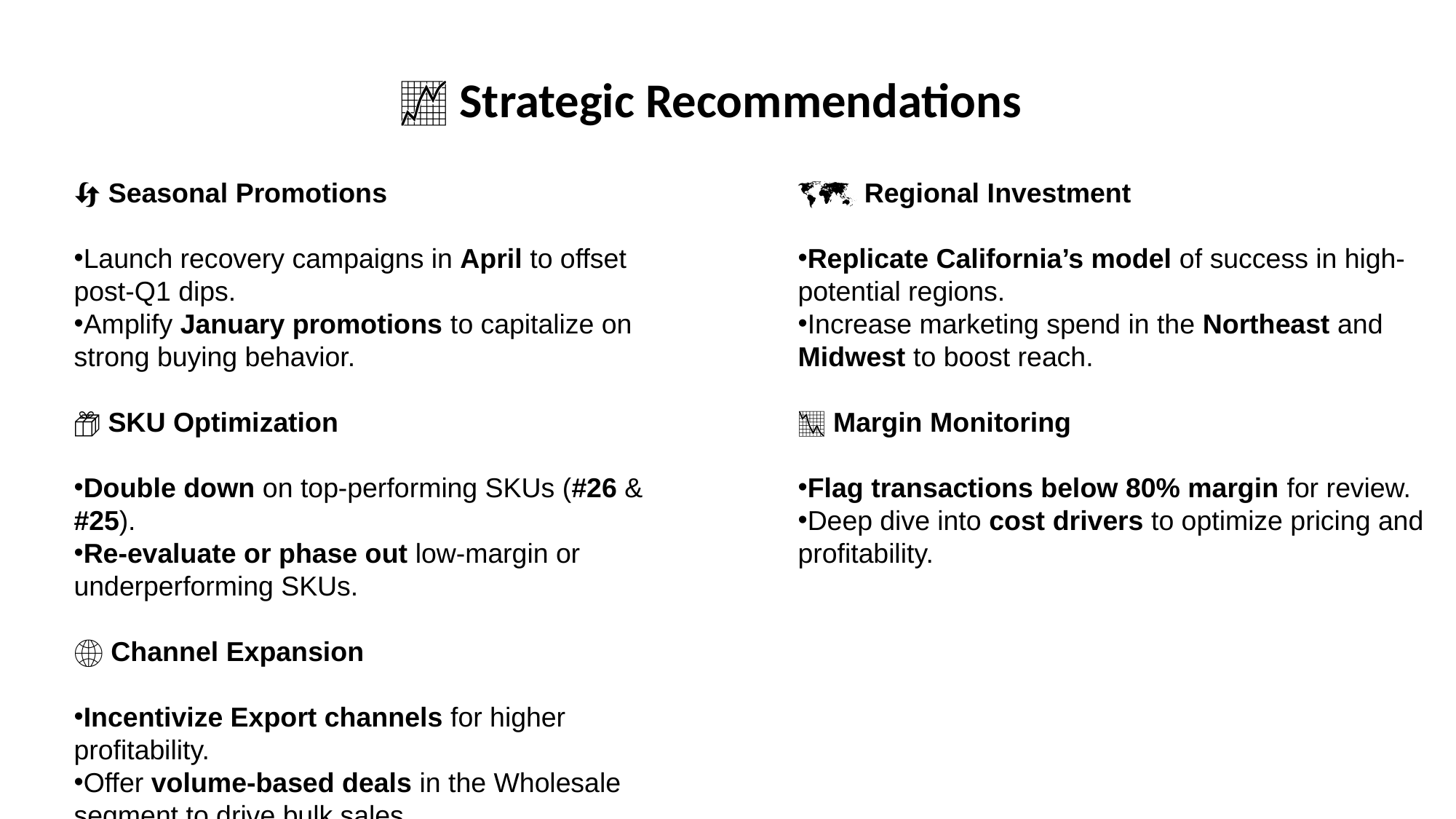

📈 Strategic Recommendations
🔄 Seasonal Promotions

Launch recovery campaigns in April to offset
post-Q1 dips.
Amplify January promotions to capitalize on strong buying behavior.

📦 SKU Optimization

Double down on top-performing SKUs (#26 & #25).
Re-evaluate or phase out low-margin or underperforming SKUs.

🌐 Channel Expansion

Incentivize Export channels for higher profitability.
Offer volume-based deals in the Wholesale segment to drive bulk sales.

🗺️ Regional Investment

Replicate California’s model of success in high-potential regions.
Increase marketing spend in the Northeast and Midwest to boost reach.

📉 Margin Monitoring

Flag transactions below 80% margin for review.
Deep dive into cost drivers to optimize pricing and profitability.